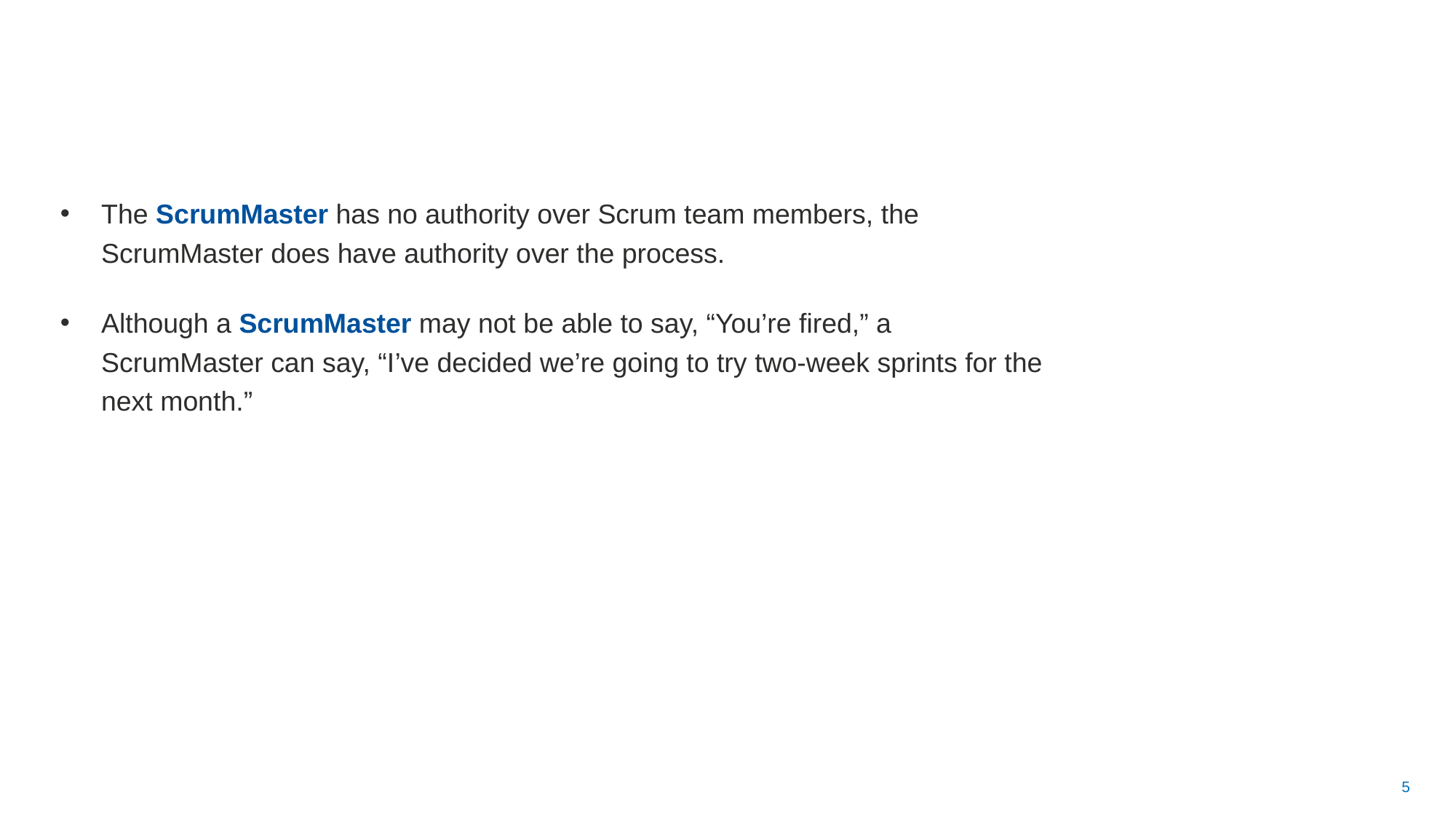

#
The ScrumMaster has no authority over Scrum team members, the ScrumMaster does have authority over the process.
Although a ScrumMaster may not be able to say, “You’re fired,” a ScrumMaster can say, “I’ve decided we’re going to try two-week sprints for the next month.”